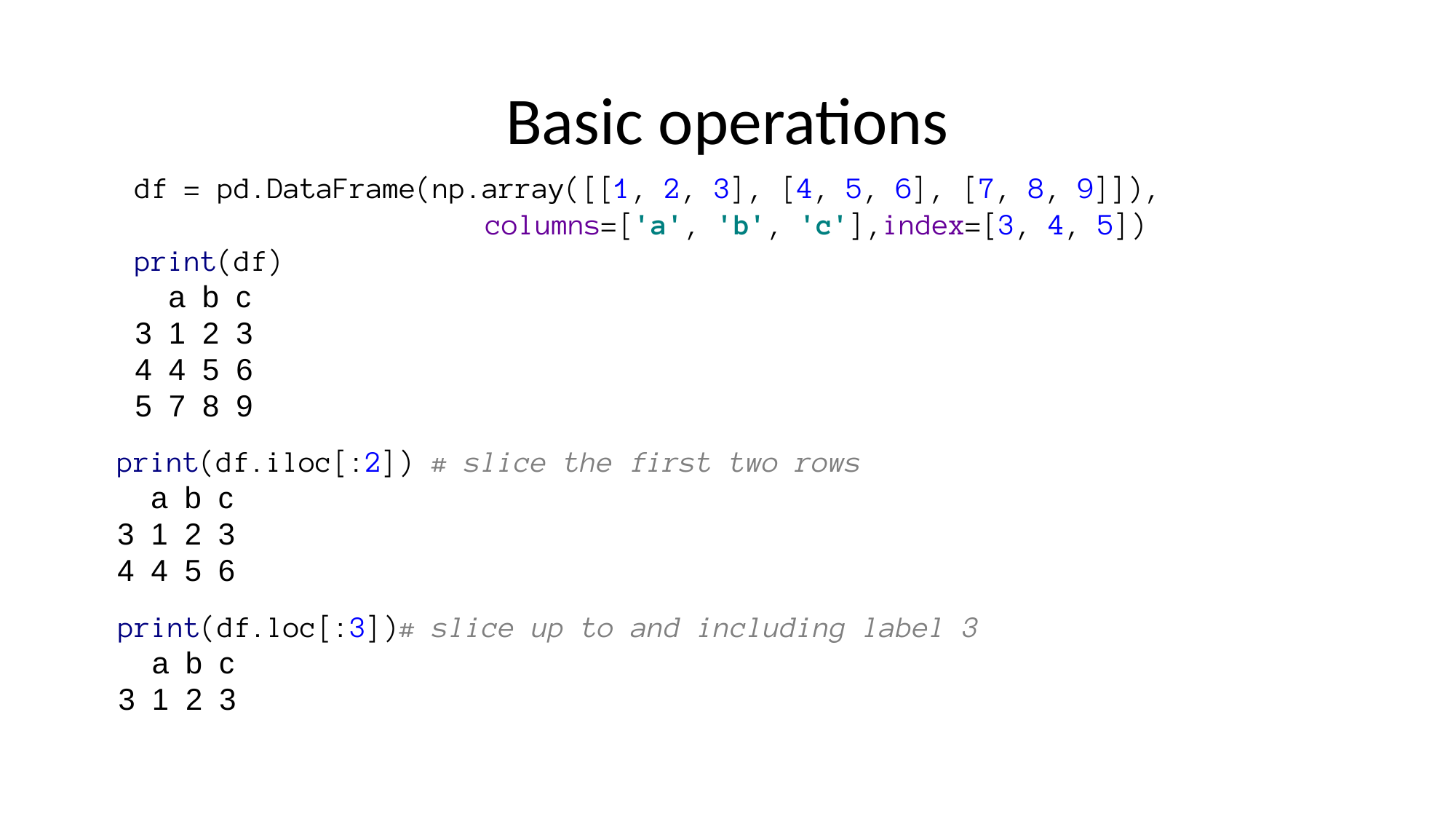

# Basic operations
df = pd.DataFrame(np.array([[1, 2, 3], [4, 5, 6], [7, 8, 9]]),
		        columns=['a', 'b', 'c'],index=[3, 4, 5])
print(df)
    a  b  c
3  1  2  3
4  4  5  6
5  7  8  9

print(df.iloc[:2]) # slice the first two rows
    a  b  c
3  1  2  3
4  4  5  6
print(df.loc[:3])# slice up to and including label 3
    a  b  c
3  1  2  3
8